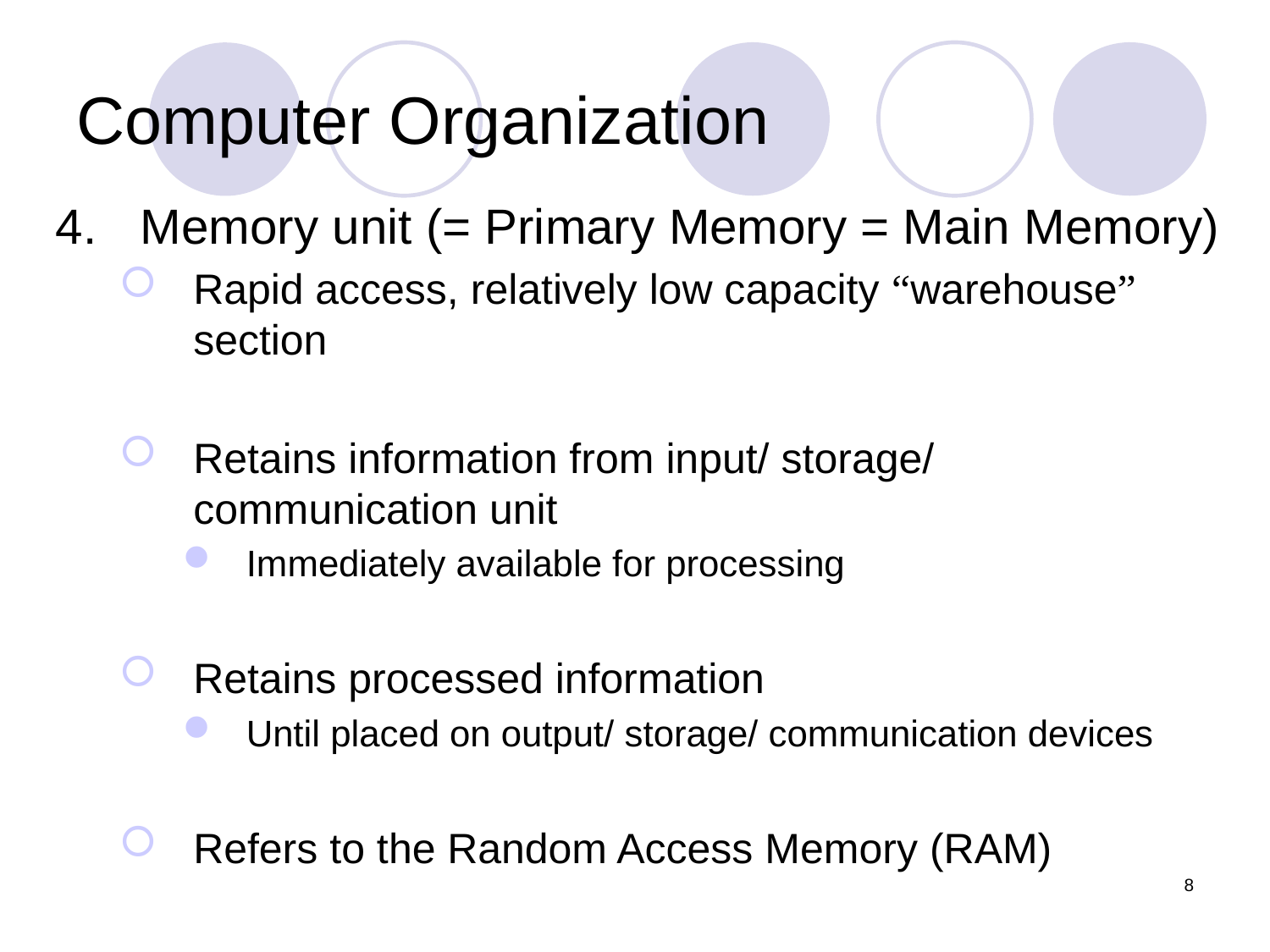

# Computer Organization
Memory unit (= Primary Memory = Main Memory)
Rapid access, relatively low capacity “warehouse” section

Retains information from input/ storage/ communication unit
Immediately available for processing

Retains processed information
Until placed on output/ storage/ communication devices

Refers to the Random Access Memory (RAM)
8